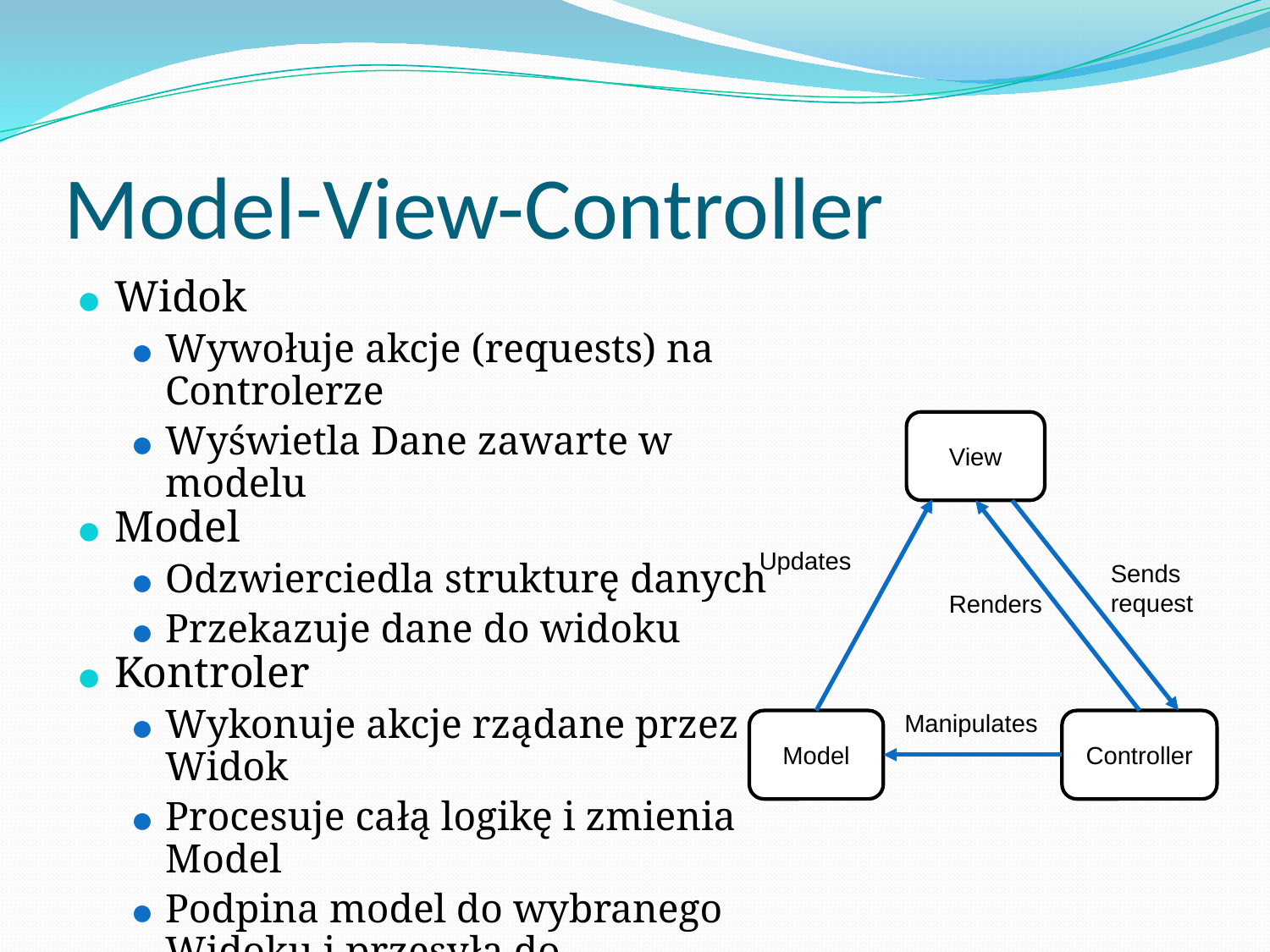

# Model-View-Controller
Widok
Wywołuje akcje (requests) na Controlerze
Wyświetla Dane zawarte w modelu
Model
Odzwierciedla strukturę danych
Przekazuje dane do widoku
Kontroler
Wykonuje akcje rządane przez Widok
Procesuje całą logikę i zmienia Model
Podpina model do wybranego Widoku i przesyła do użytkownika
View
Updates
Renders
Manipulates
Model
Controller
Sends request